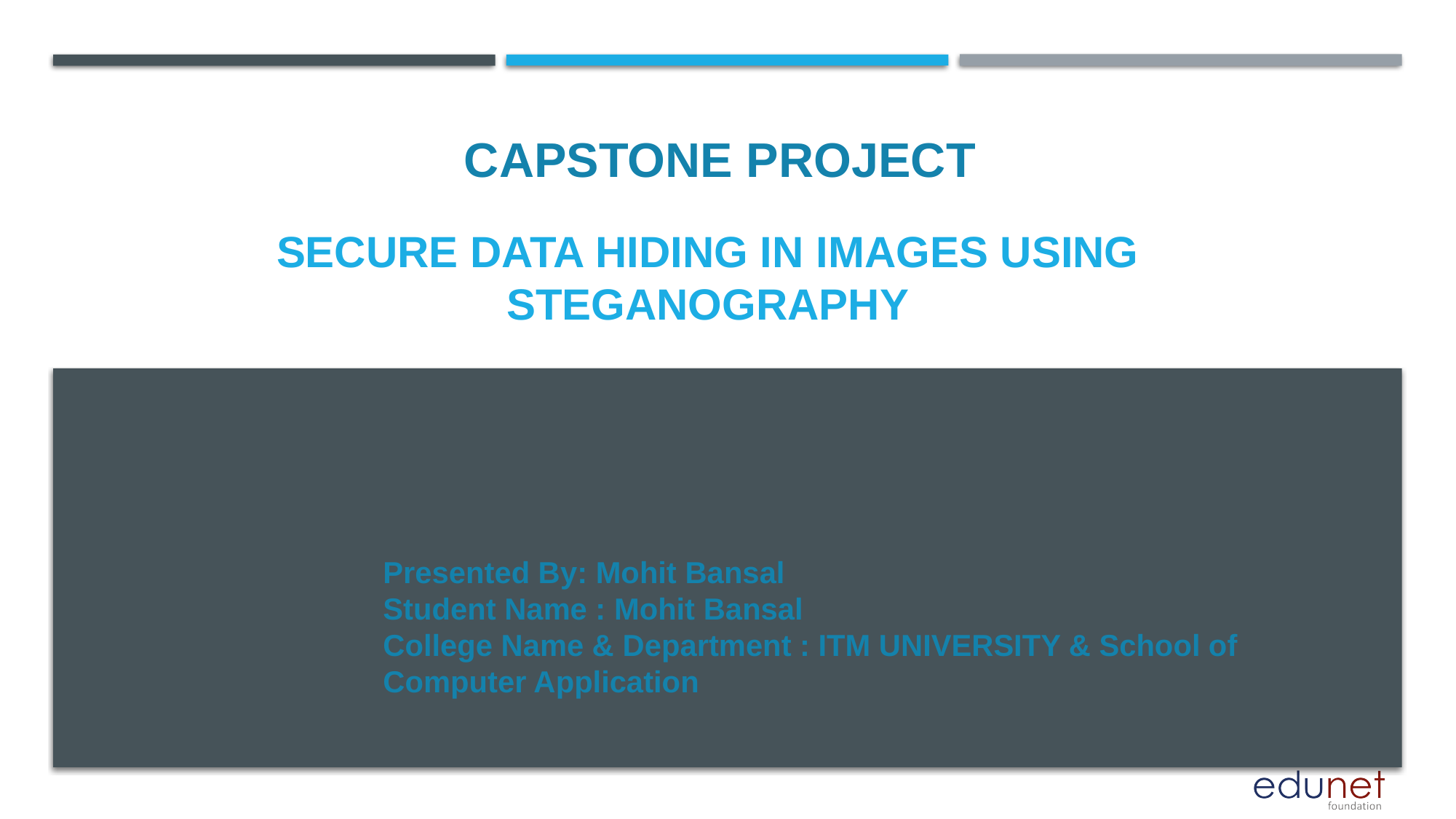

CAPSTONE PROJECT
# SECURE DATA HIDING IN IMAGES USING STEGANOGRAPHY
Presented By: Mohit Bansal
Student Name : Mohit Bansal
College Name & Department : ITM UNIVERSITY & School of Computer Application